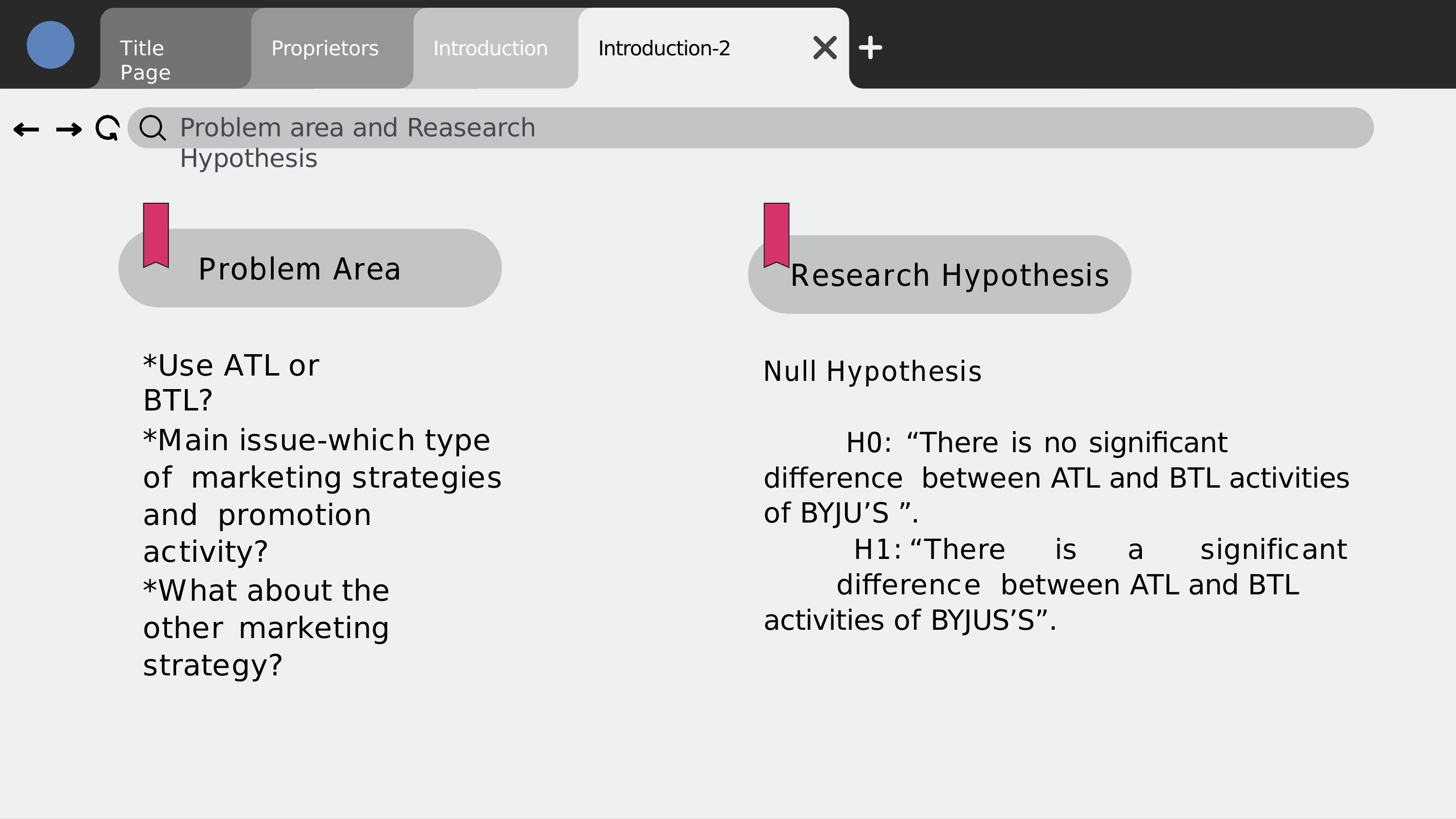

Title Page
Proprietors
Introduction
Introduction-2
Problem area and Reasearch Hypothesis

Problem Area
Research Hypothesis
*Use ATL or BTL?
Null Hypothesis
*Main issue-which type of  marketing strategies and  promotion activity?
H0: “There is no significant difference  between ATL and BTL activities of BYJU’S ”.
H1:	“There	is	a	significant	difference  between ATL and BTL activities of BYJUS’S”.
*What about the other  marketing strategy?